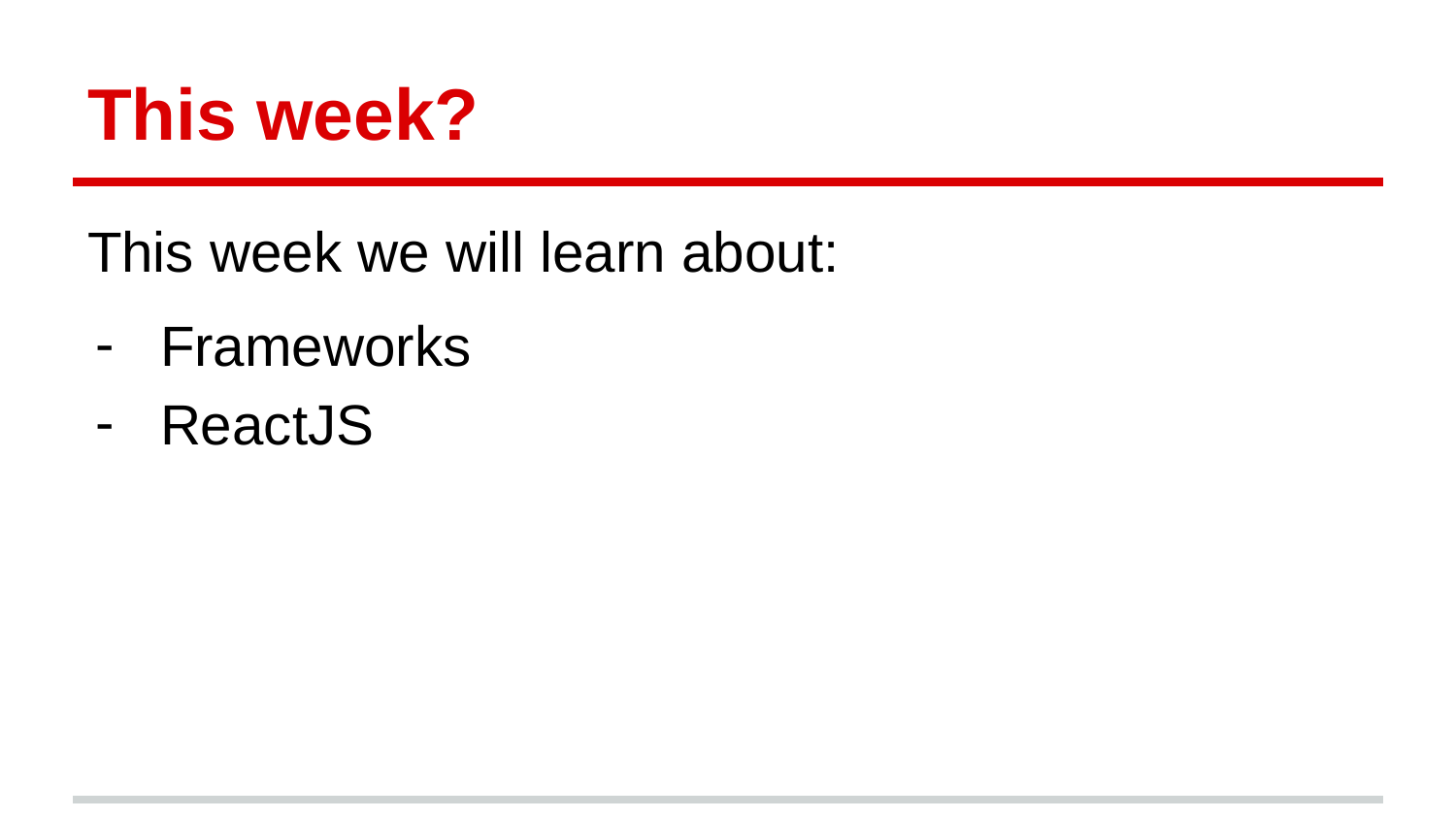

# This week?
This week we will learn about:
Frameworks
ReactJS